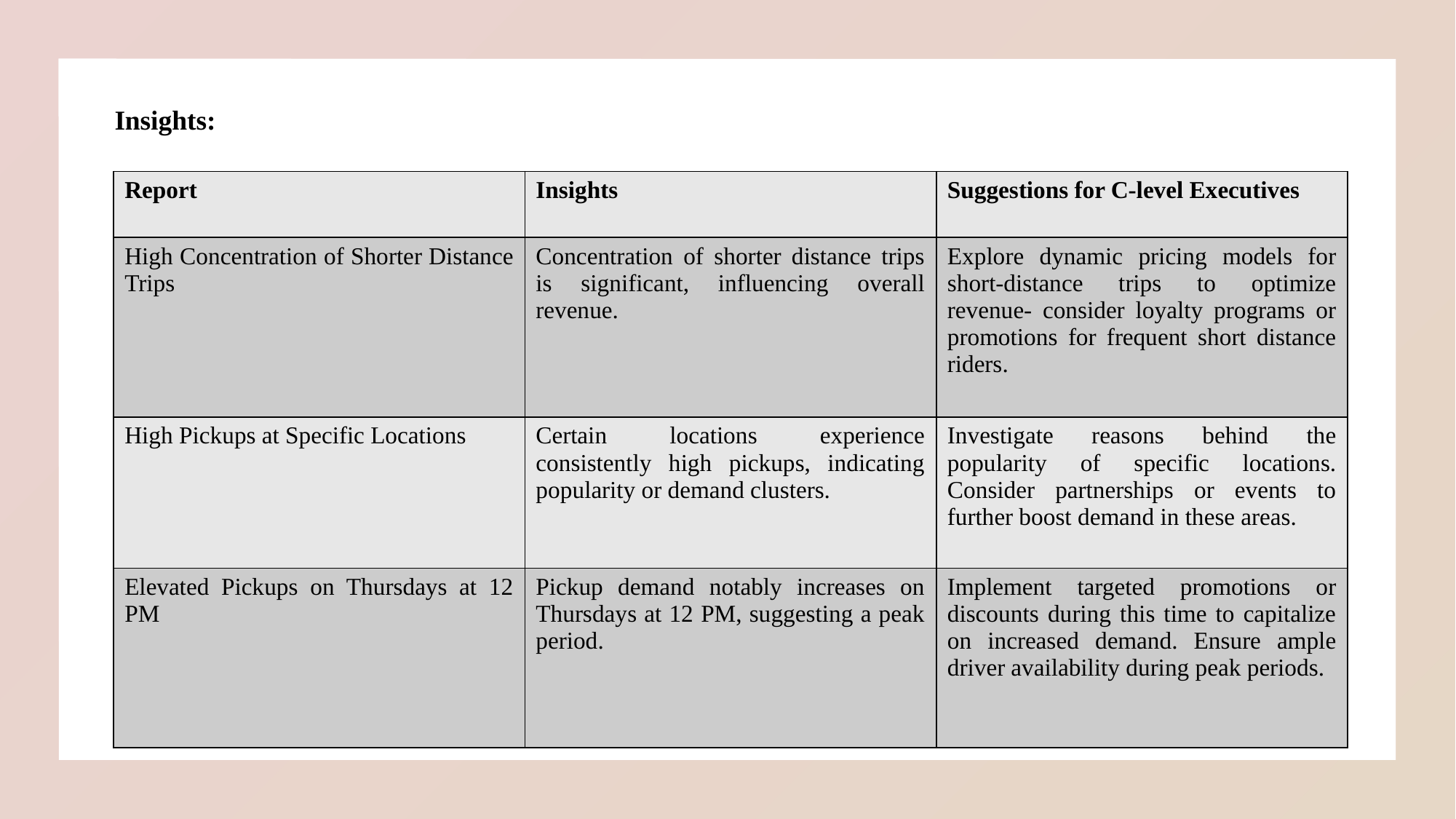

Insights:
| Report | Insights | Suggestions for C-level Executives |
| --- | --- | --- |
| High Concentration of Shorter Distance Trips | Concentration of shorter distance trips is significant, influencing overall revenue. | Explore dynamic pricing models for short-distance trips to optimize revenue- consider loyalty programs or promotions for frequent short distance riders. |
| High Pickups at Specific Locations | Certain locations experience consistently high pickups, indicating popularity or demand clusters. | Investigate reasons behind the popularity of specific locations. Consider partnerships or events to further boost demand in these areas. |
| Elevated Pickups on Thursdays at 12 PM | Pickup demand notably increases on Thursdays at 12 PM, suggesting a peak period. | Implement targeted promotions or discounts during this time to capitalize on increased demand. Ensure ample driver availability during peak periods. |